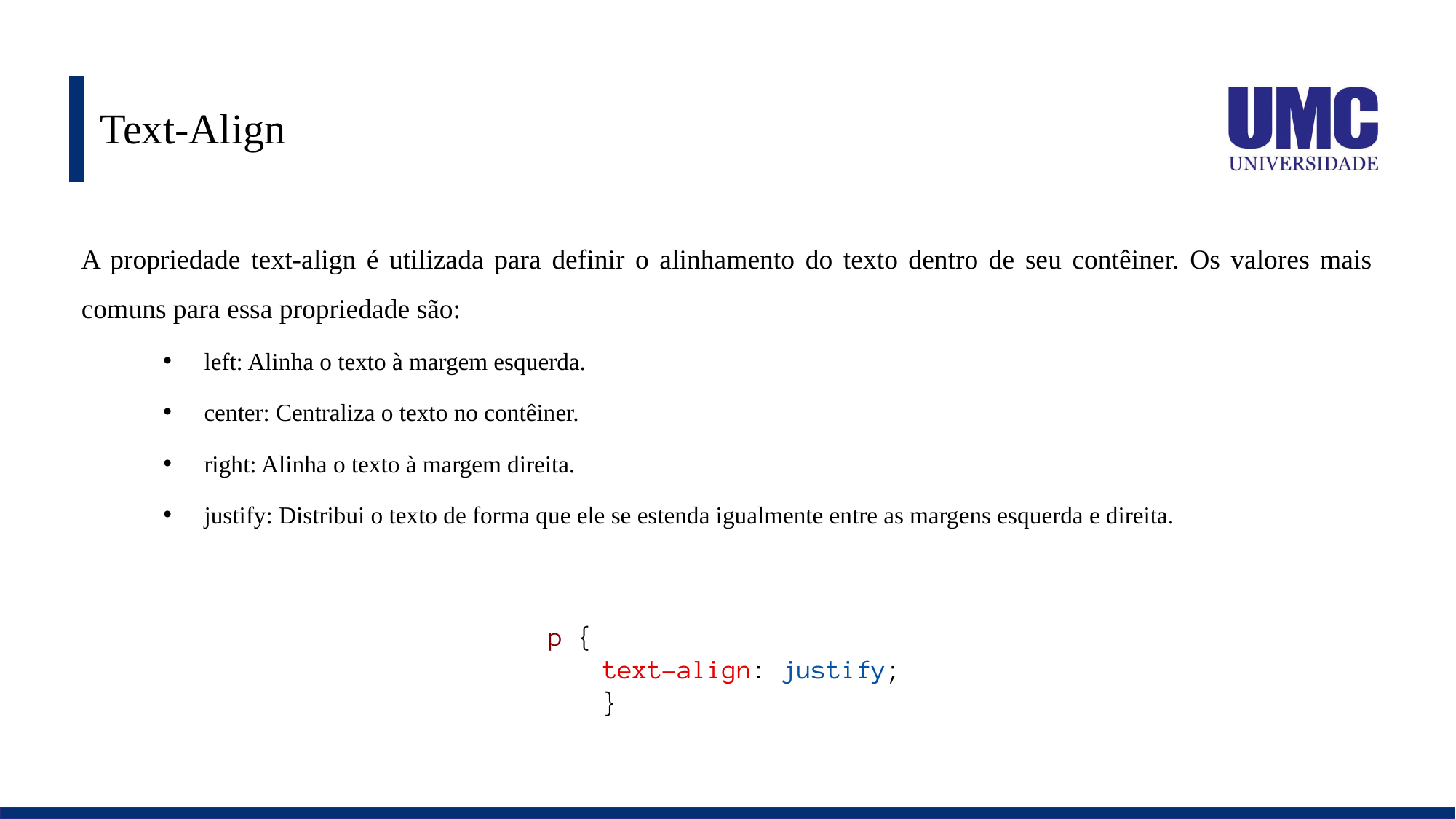

# Text-Align
A propriedade text-align é utilizada para definir o alinhamento do texto dentro de seu contêiner. Os valores mais comuns para essa propriedade são:
left: Alinha o texto à margem esquerda.
center: Centraliza o texto no contêiner.
right: Alinha o texto à margem direita.
justify: Distribui o texto de forma que ele se estenda igualmente entre as margens esquerda e direita.
p {
text-align: justify;
}